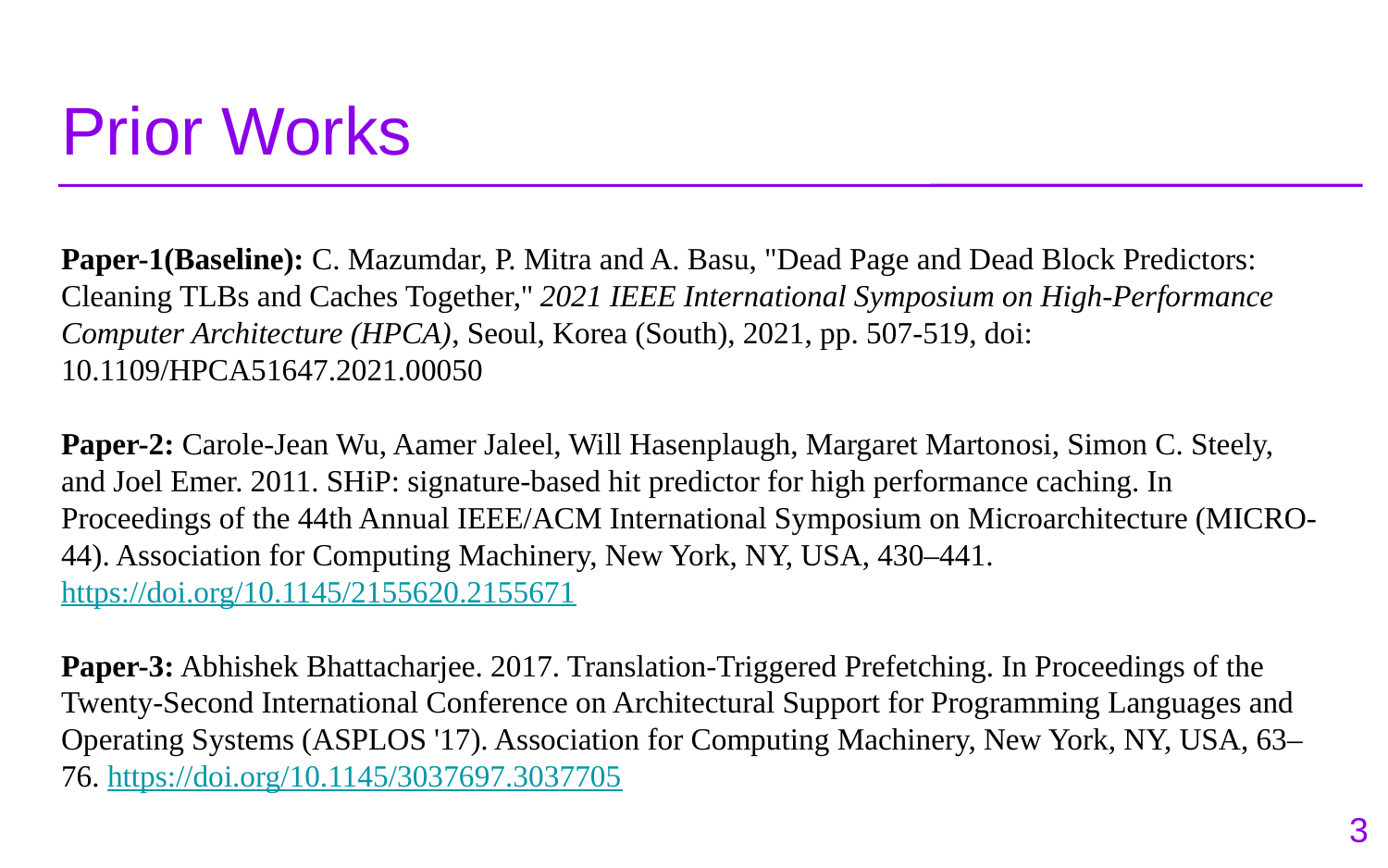

# Prior Works
Paper-1(Baseline): C. Mazumdar, P. Mitra and A. Basu, "Dead Page and Dead Block Predictors: Cleaning TLBs and Caches Together," 2021 IEEE International Symposium on High-Performance Computer Architecture (HPCA), Seoul, Korea (South), 2021, pp. 507-519, doi: 10.1109/HPCA51647.2021.00050

Paper-2: Carole-Jean Wu, Aamer Jaleel, Will Hasenplaugh, Margaret Martonosi, Simon C. Steely, and Joel Emer. 2011. SHiP: signature-based hit predictor for high performance caching. In Proceedings of the 44th Annual IEEE/ACM International Symposium on Microarchitecture (MICRO-44). Association for Computing Machinery, New York, NY, USA, 430–441. https://doi.org/10.1145/2155620.2155671

Paper-3: Abhishek Bhattacharjee. 2017. Translation-Triggered Prefetching. In Proceedings of the Twenty-Second International Conference on Architectural Support for Programming Languages and Operating Systems (ASPLOS '17). Association for Computing Machinery, New York, NY, USA, 63–76. https://doi.org/10.1145/3037697.3037705

3